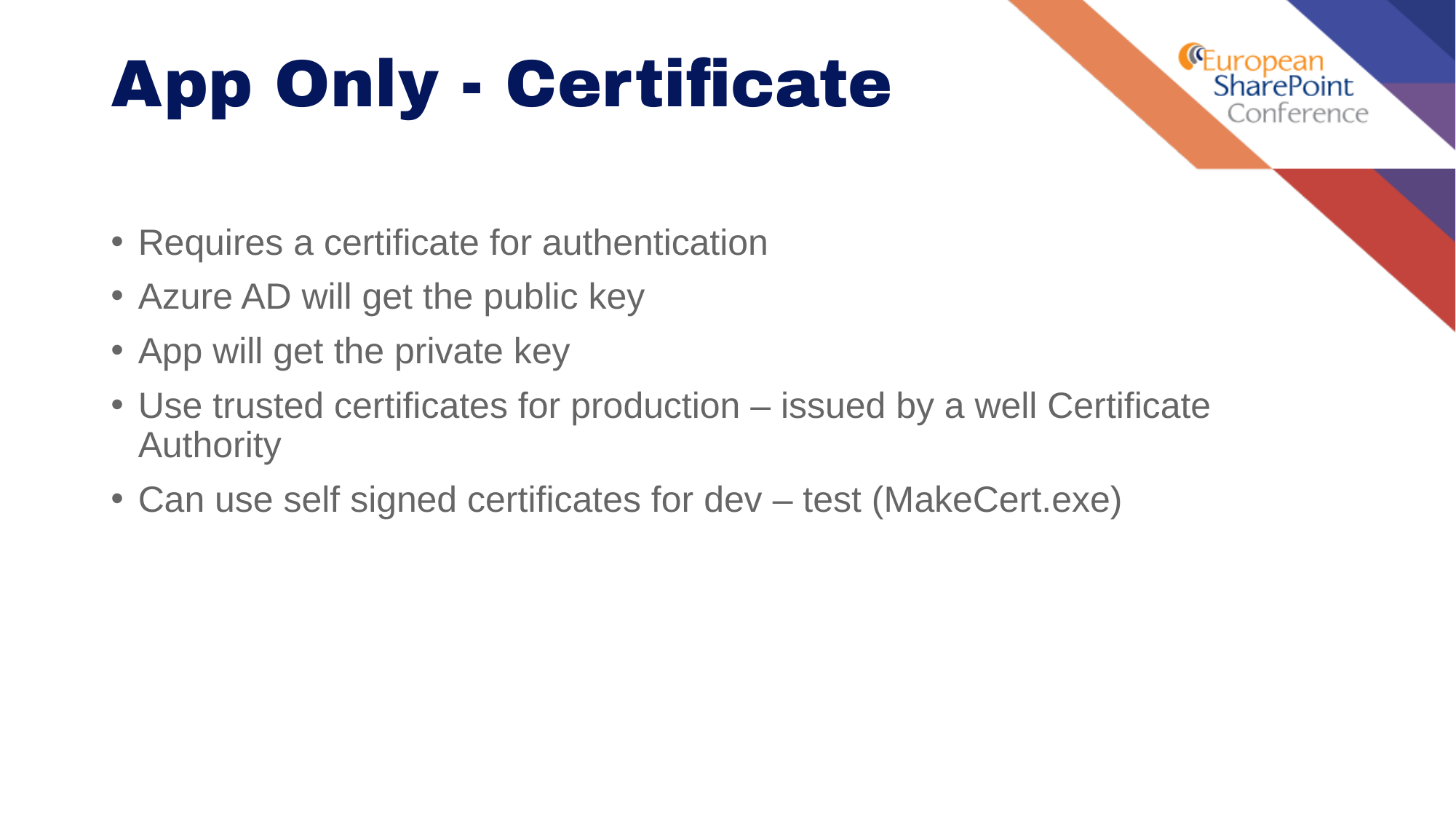

# App Only - Certificate
Requires a certificate for authentication
Azure AD will get the public key
App will get the private key
Use trusted certificates for production – issued by a well Certificate Authority
Can use self signed certificates for dev – test (MakeCert.exe)